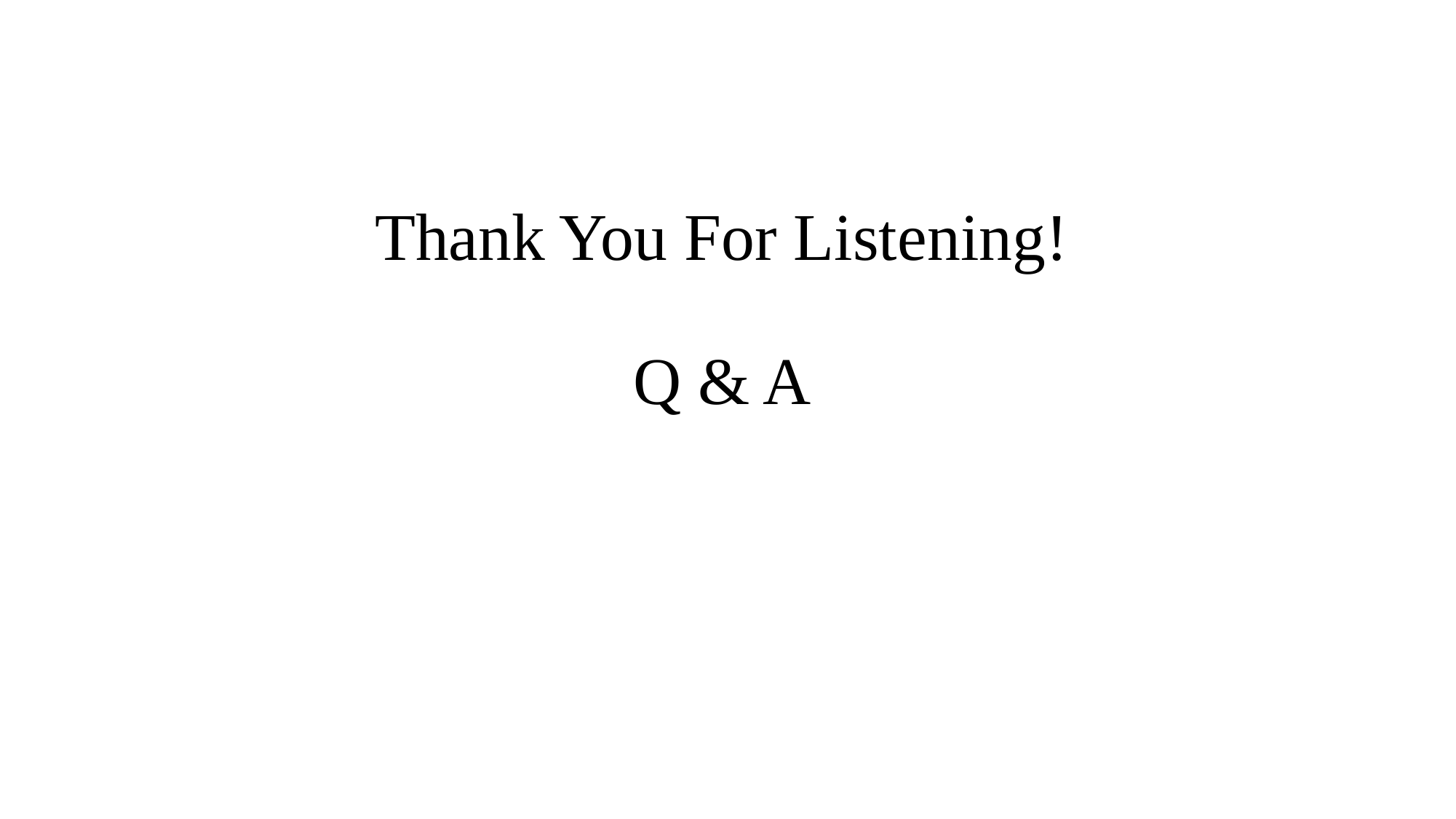

# Thank You For Listening! Q & A